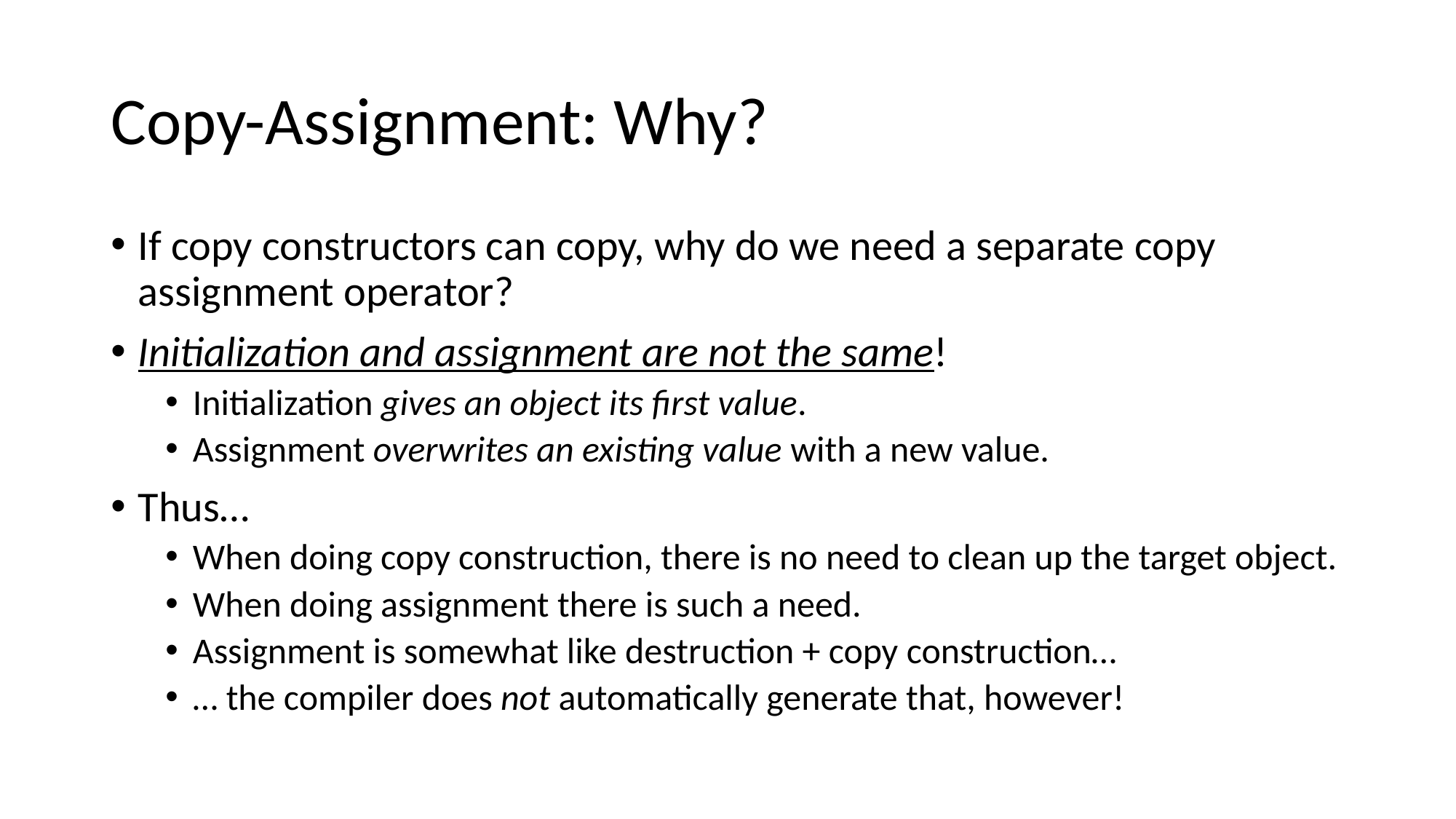

# Copy-Assignment: Why?
If copy constructors can copy, why do we need a separate copy assignment operator?
Initialization and assignment are not the same!
Initialization gives an object its first value.
Assignment overwrites an existing value with a new value.
Thus…
When doing copy construction, there is no need to clean up the target object.
When doing assignment there is such a need.
Assignment is somewhat like destruction + copy construction…
… the compiler does not automatically generate that, however!